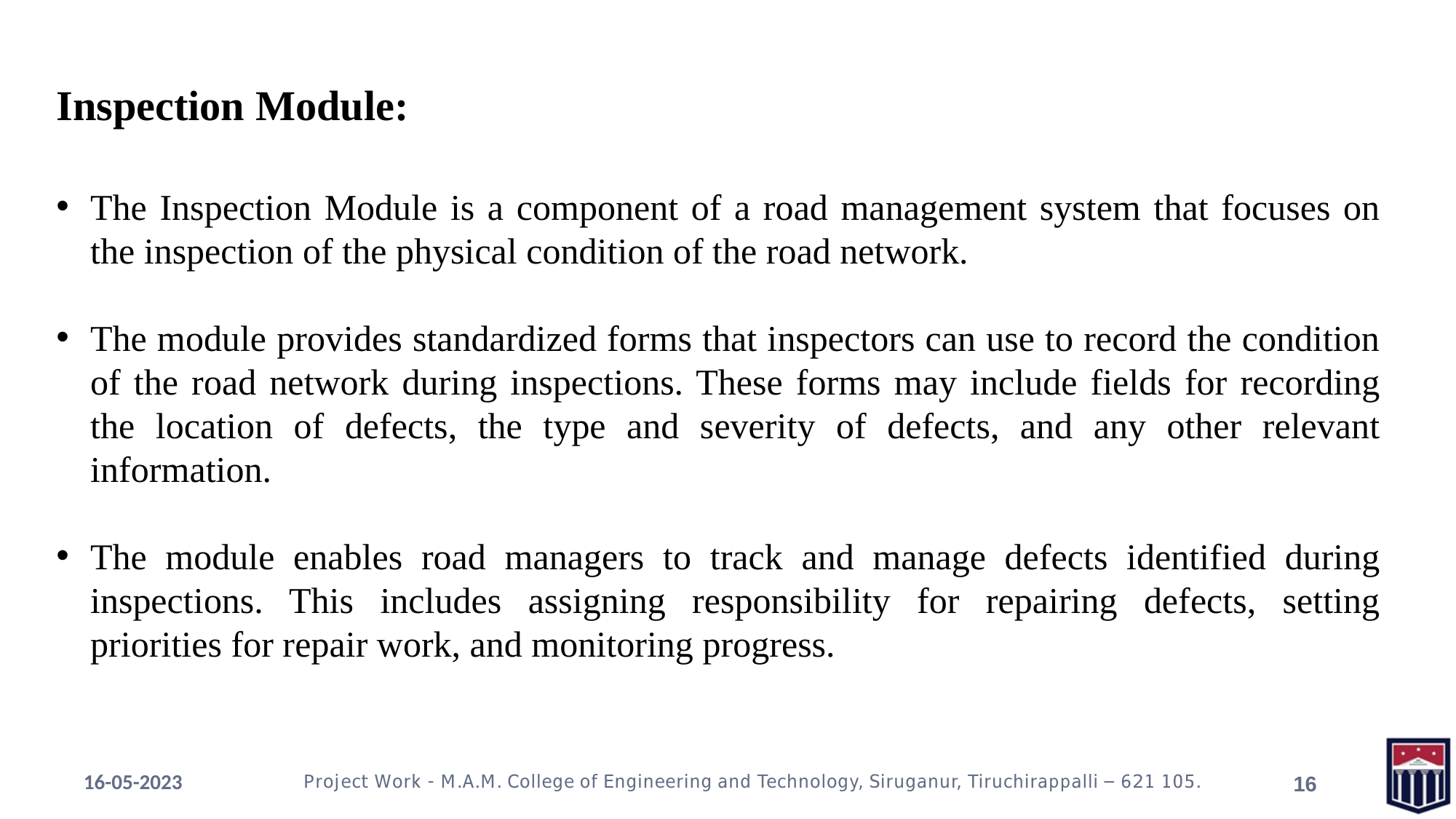

Inspection Module:

The Inspection Module is a component of a road management system that focuses on the inspection of the physical condition of the road network.

The module provides standardized forms that inspectors can use to record the condition of the road network during inspections. These forms may include fields for recording the location of defects, the type and severity of defects, and any other relevant information.

The module enables road managers to track and manage defects identified during inspections. This includes assigning responsibility for repairing defects, setting priorities for repair work, and monitoring progress.
16-05-2023
Project Work - M.A.M. College of Engineering and Technology, Siruganur, Tiruchirappalli – 621 105.
16